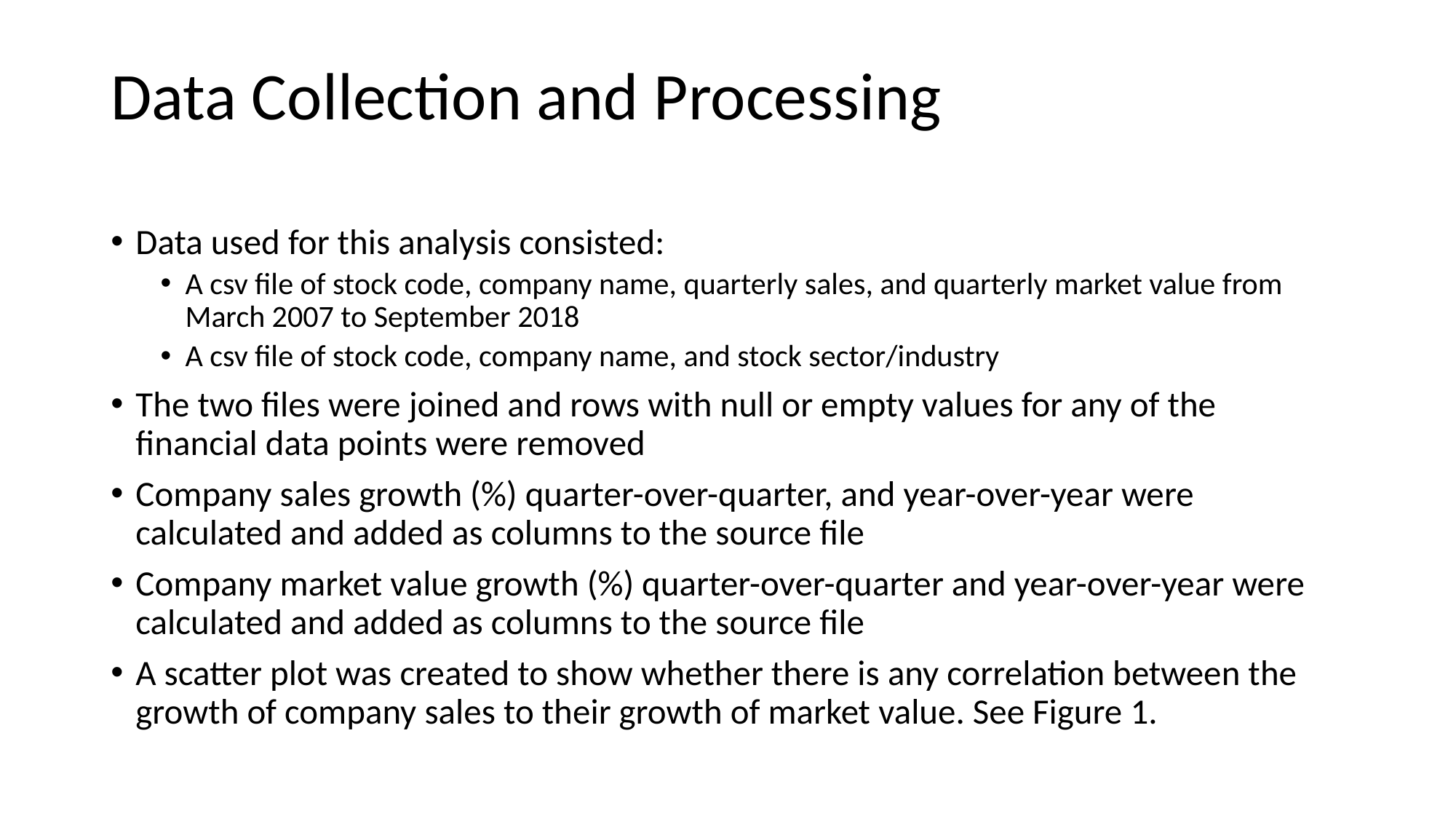

# Data Collection and Processing
Data used for this analysis consisted:
A csv file of stock code, company name, quarterly sales, and quarterly market value from March 2007 to September 2018
A csv file of stock code, company name, and stock sector/industry
The two files were joined and rows with null or empty values for any of the financial data points were removed
Company sales growth (%) quarter-over-quarter, and year-over-year were calculated and added as columns to the source file
Company market value growth (%) quarter-over-quarter and year-over-year were calculated and added as columns to the source file
A scatter plot was created to show whether there is any correlation between the growth of company sales to their growth of market value. See Figure 1.